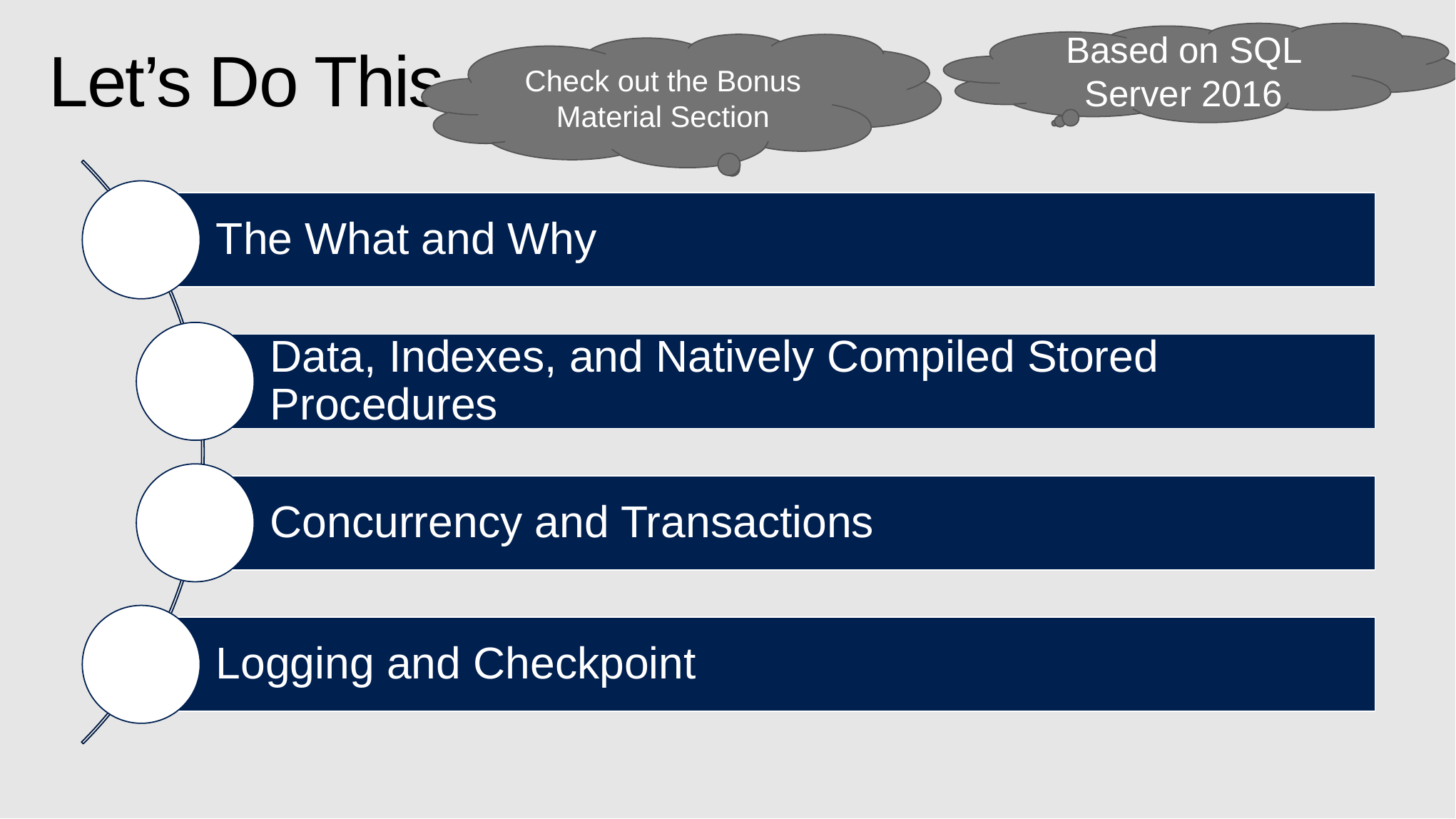

Based on SQL Server 2016
Check out the Bonus Material Section
# Let’s Do This
The What and Why
Data, Indexes, and Natively Compiled Stored Procedures
Concurrency and Transactions
Logging and Checkpoint